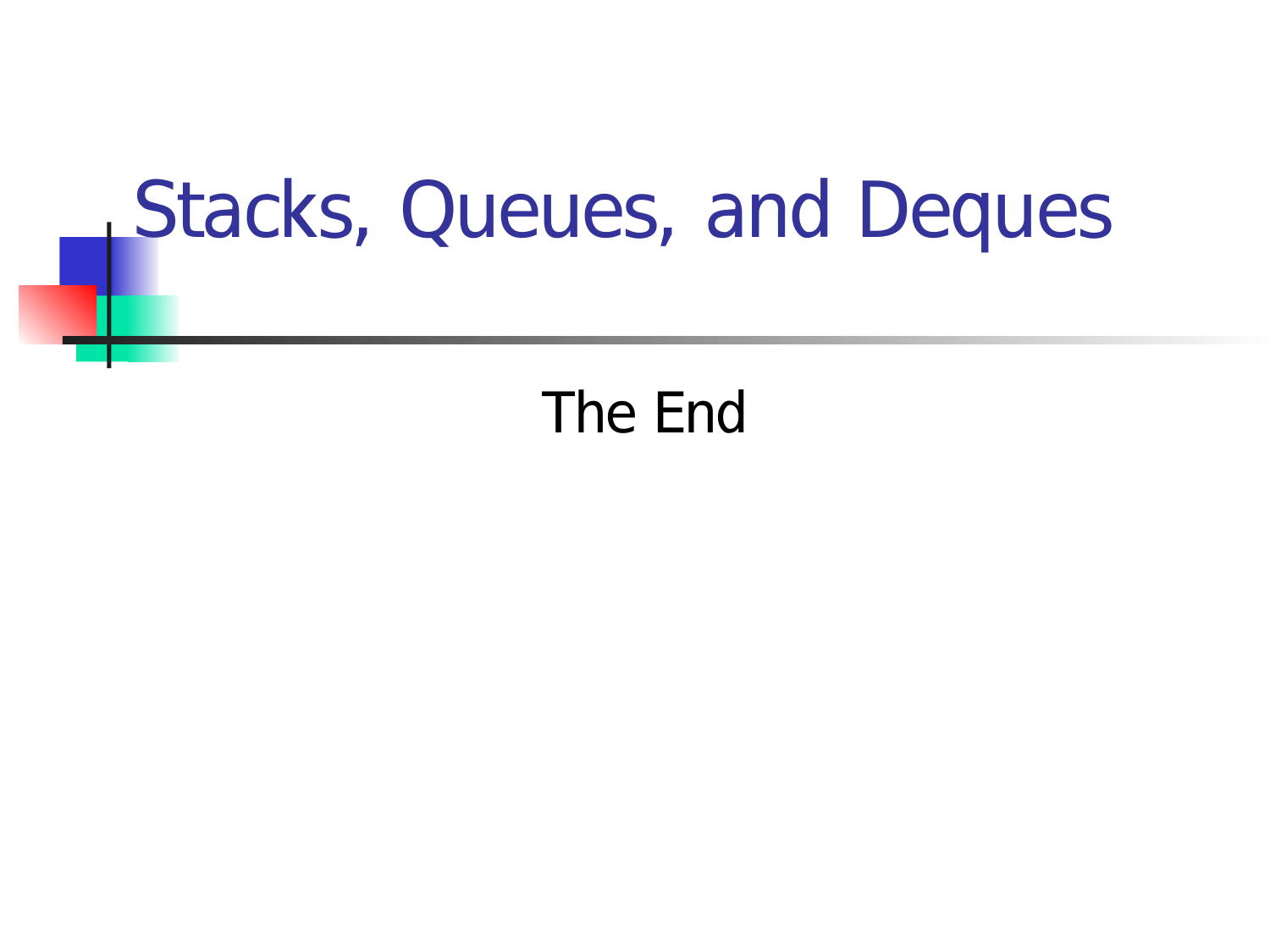

# Stacks, Queues, and Deques
The End